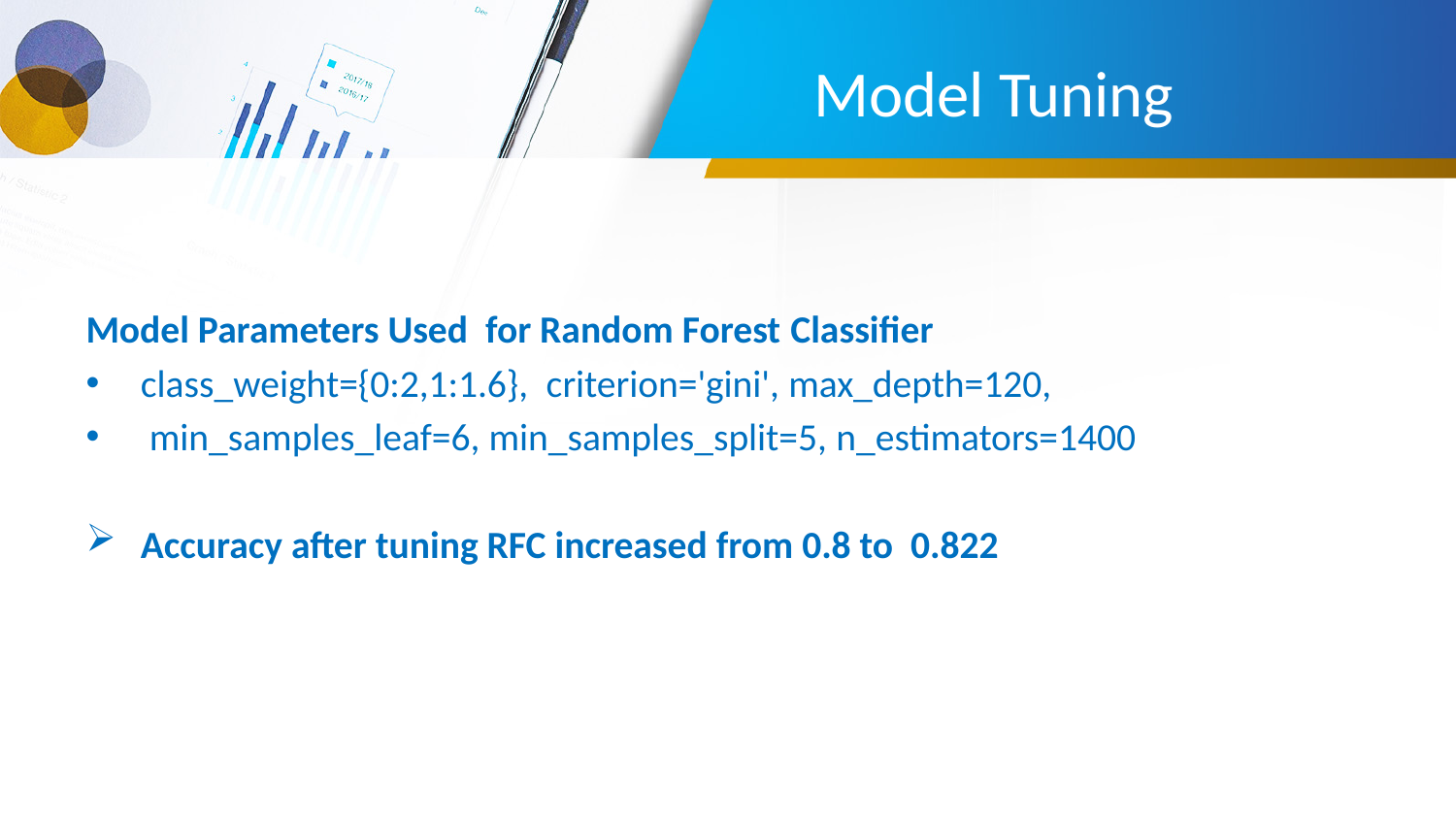

# Model Tuning

Model Parameters Used  for Random Forest Classifier
class_weight={0:2,1:1.6},  criterion='gini', max_depth=120,
 min_samples_leaf=6, min_samples_split=5, n_estimators=1400

Accuracy after tuning RFC increased from 0.8 to  0.822